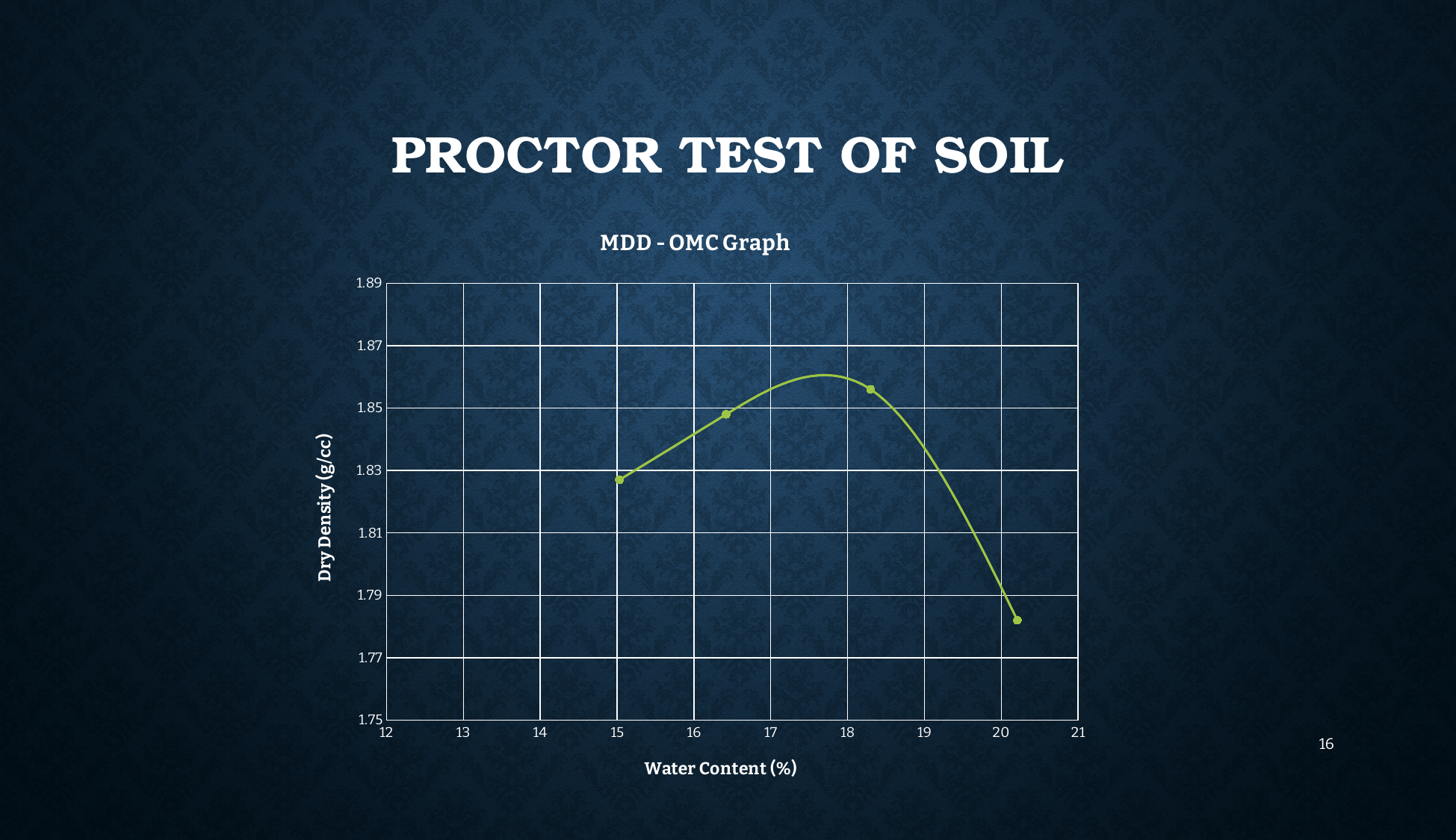

# Proctor Test of Soil

### Chart: MDD - OMC Graph

| Category |  |
|---|---|
16